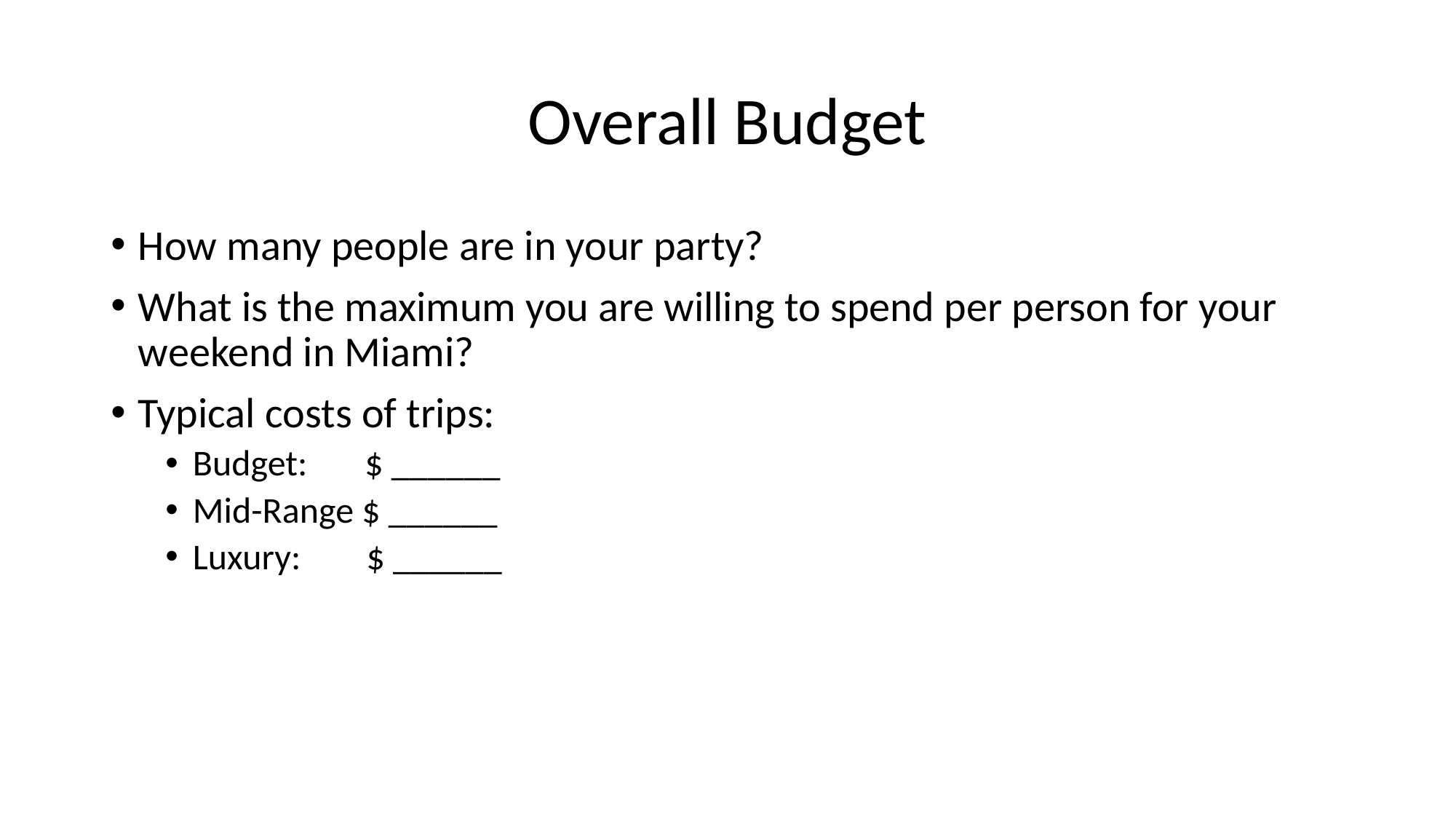

# Overall Budget
How many people are in your party?
What is the maximum you are willing to spend per person for your weekend in Miami?
Typical costs of trips:
Budget:       $ ______
Mid-Range $ ______
Luxury:        $ ______